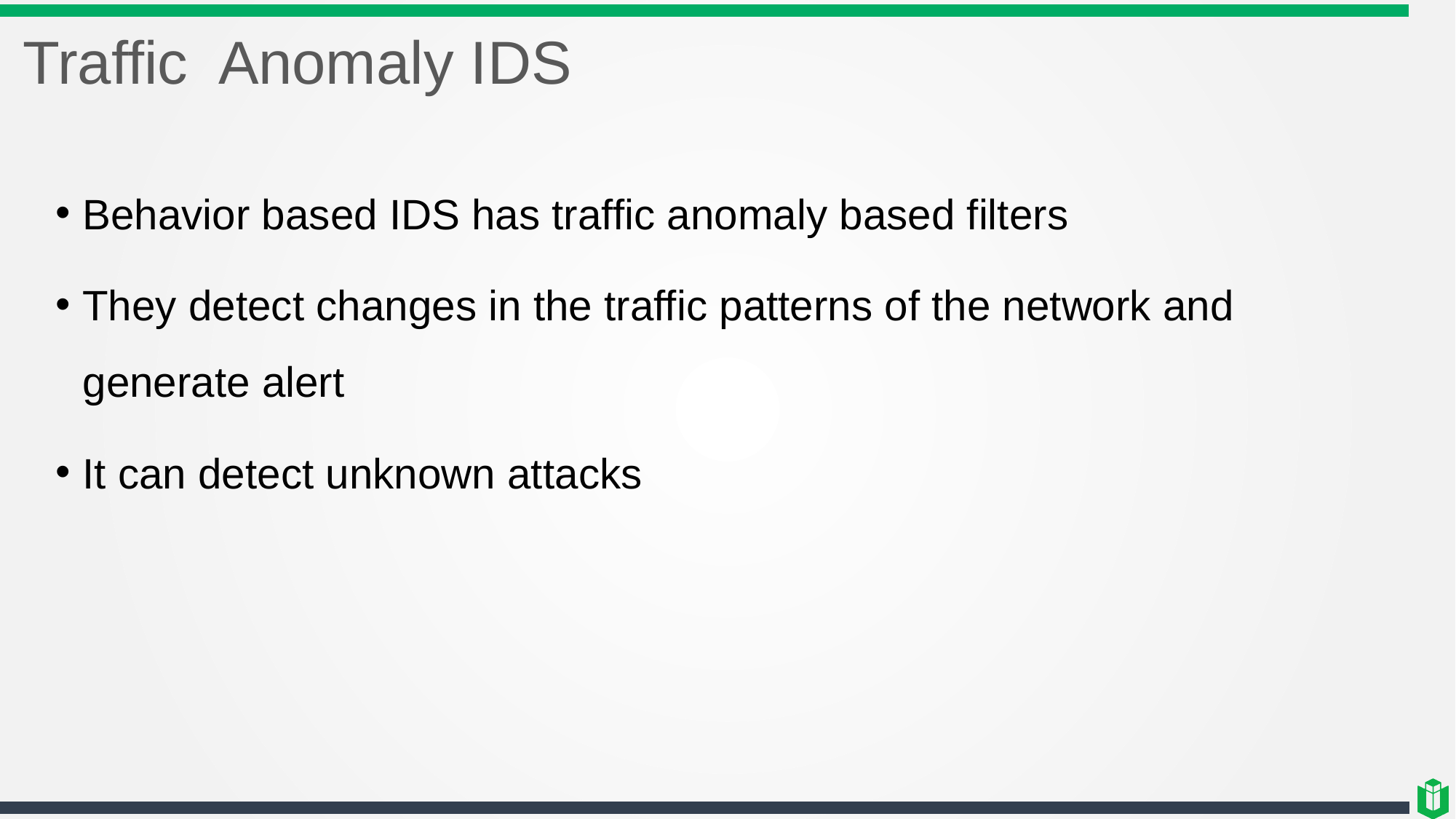

# Traffic  Anomaly IDS

Behavior based IDS has traffic anomaly based filters
They detect changes in the traffic patterns of the network and generate alert
It can detect unknown attacks